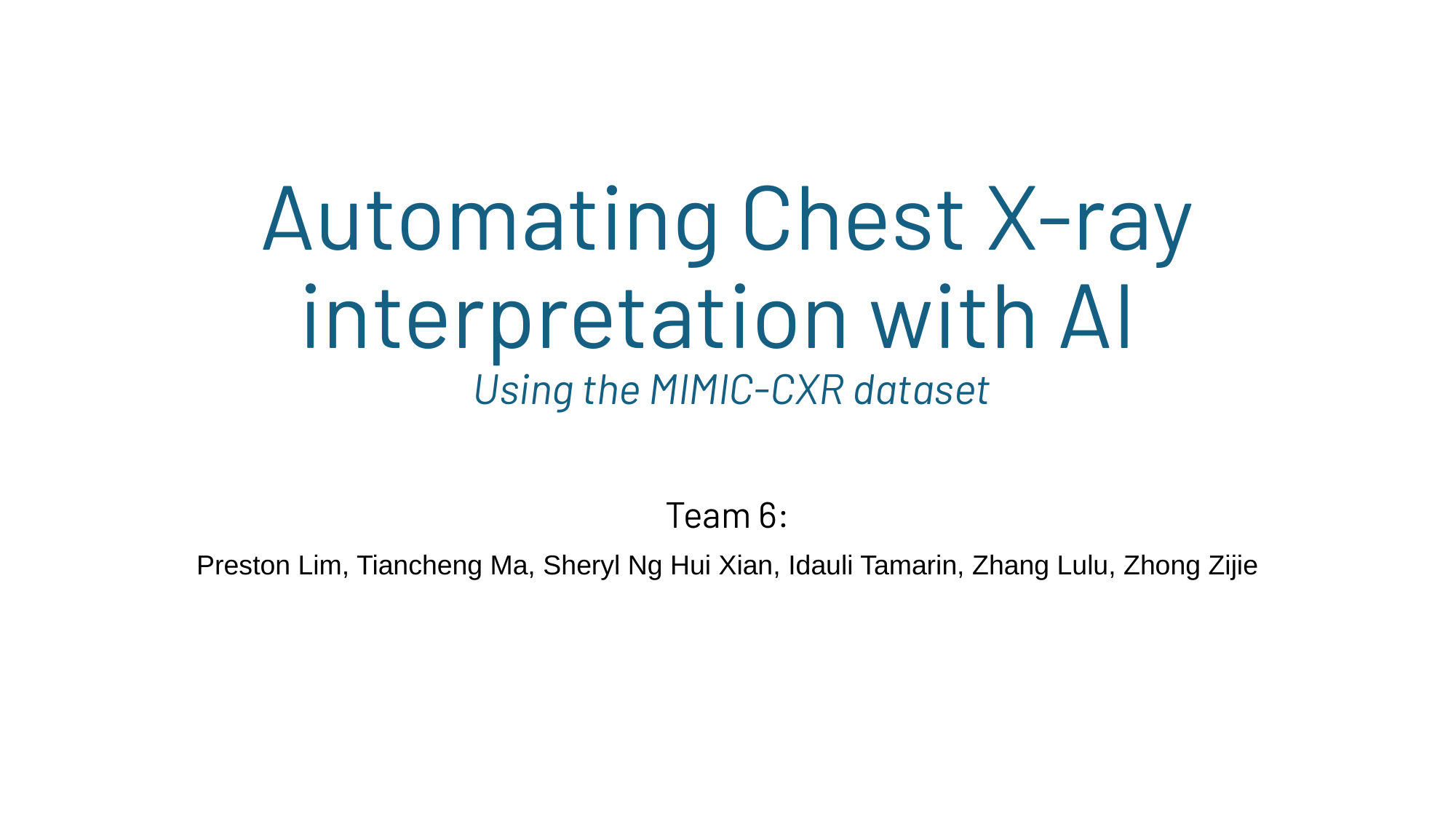

# Automating Chest X-ray interpretation with AI Using the MIMIC-CXR dataset
Team 6:
Preston Lim, Tiancheng Ma, Sheryl Ng Hui Xian, Idauli Tamarin, Zhang Lulu, Zhong Zijie